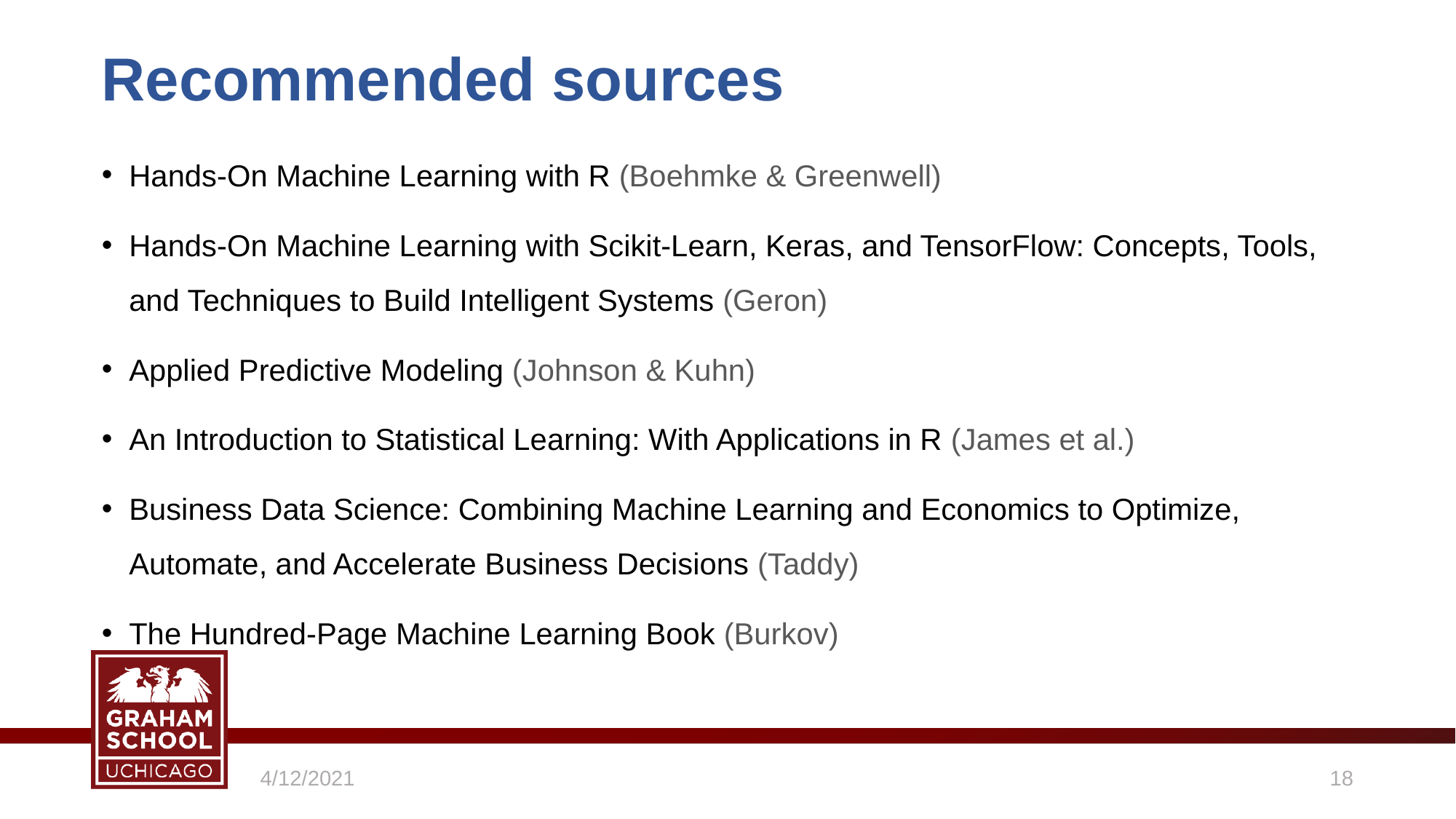

# Recommended sources
Hands-On Machine Learning with R (Boehmke & Greenwell)
Hands-On Machine Learning with Scikit-Learn, Keras, and TensorFlow: Concepts, Tools, and Techniques to Build Intelligent Systems (Geron)
Applied Predictive Modeling (Johnson & Kuhn)
An Introduction to Statistical Learning: With Applications in R (James et al.)
Business Data Science: Combining Machine Learning and Economics to Optimize, Automate, and Accelerate Business Decisions (Taddy)
The Hundred-Page Machine Learning Book (Burkov)
4/12/2021
18